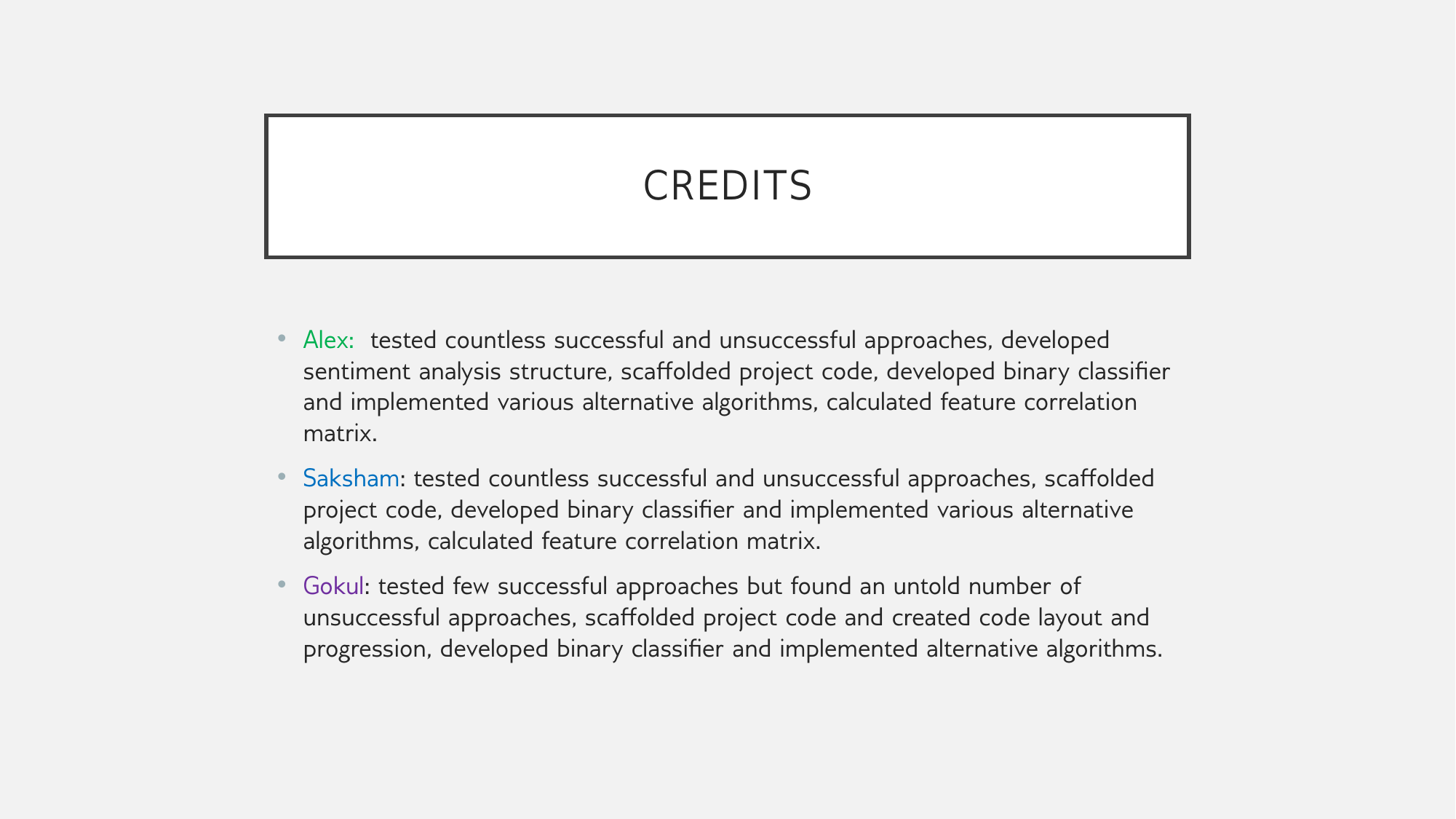

# Credits
Alex:  tested countless successful and unsuccessful approaches, developed sentiment analysis structure, scaffolded project code, developed binary classifier and implemented various alternative algorithms, calculated feature correlation matrix.
Saksham: tested countless successful and unsuccessful approaches, scaffolded project code, developed binary classifier and implemented various alternative algorithms, calculated feature correlation matrix.
Gokul: tested few successful approaches but found an untold number of unsuccessful approaches, scaffolded project code and created code layout and progression, developed binary classifier and implemented alternative algorithms.